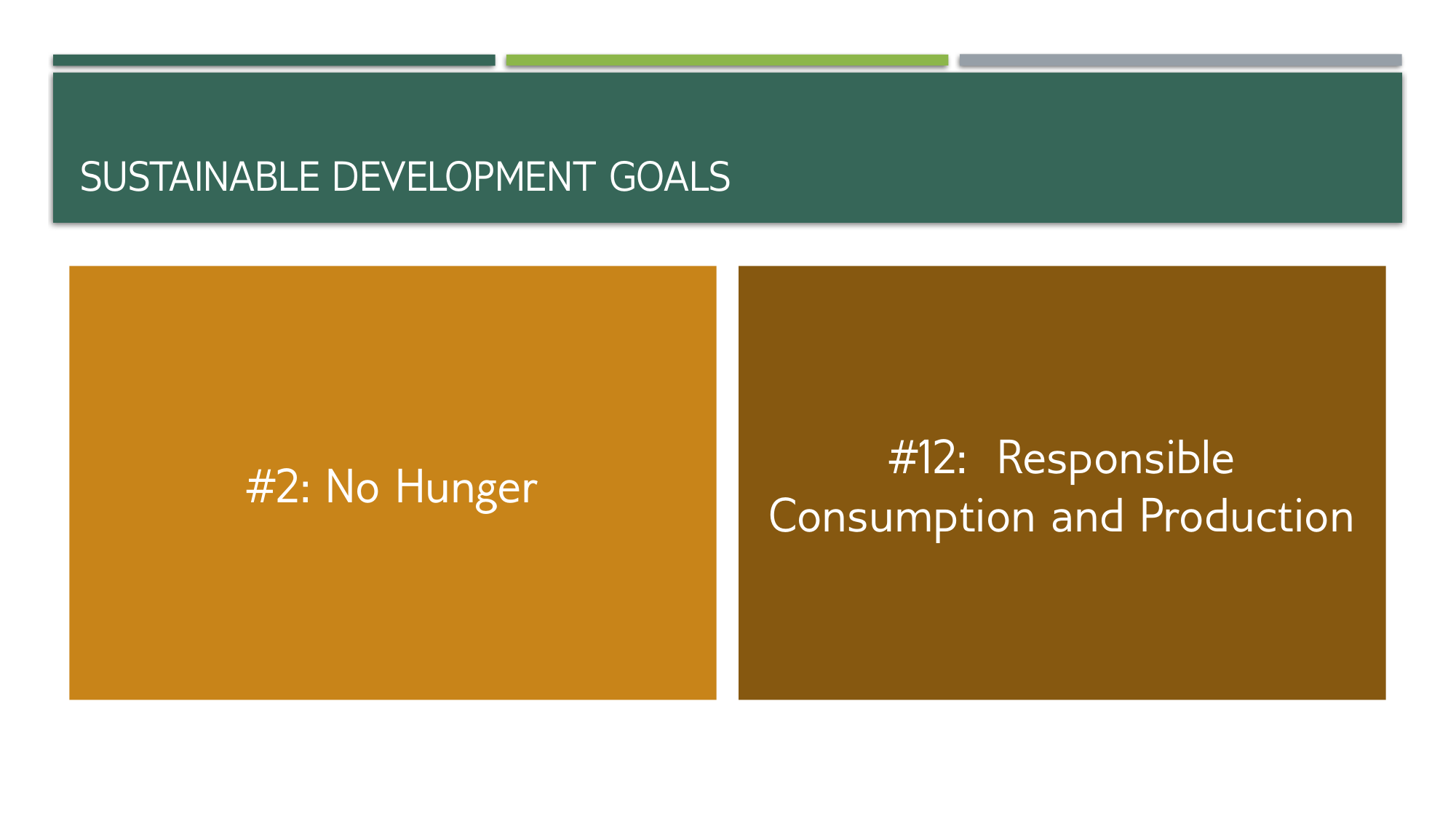

# Sustainable Development goals

#12:  Responsible Consumption and Production

#2: No Hunger